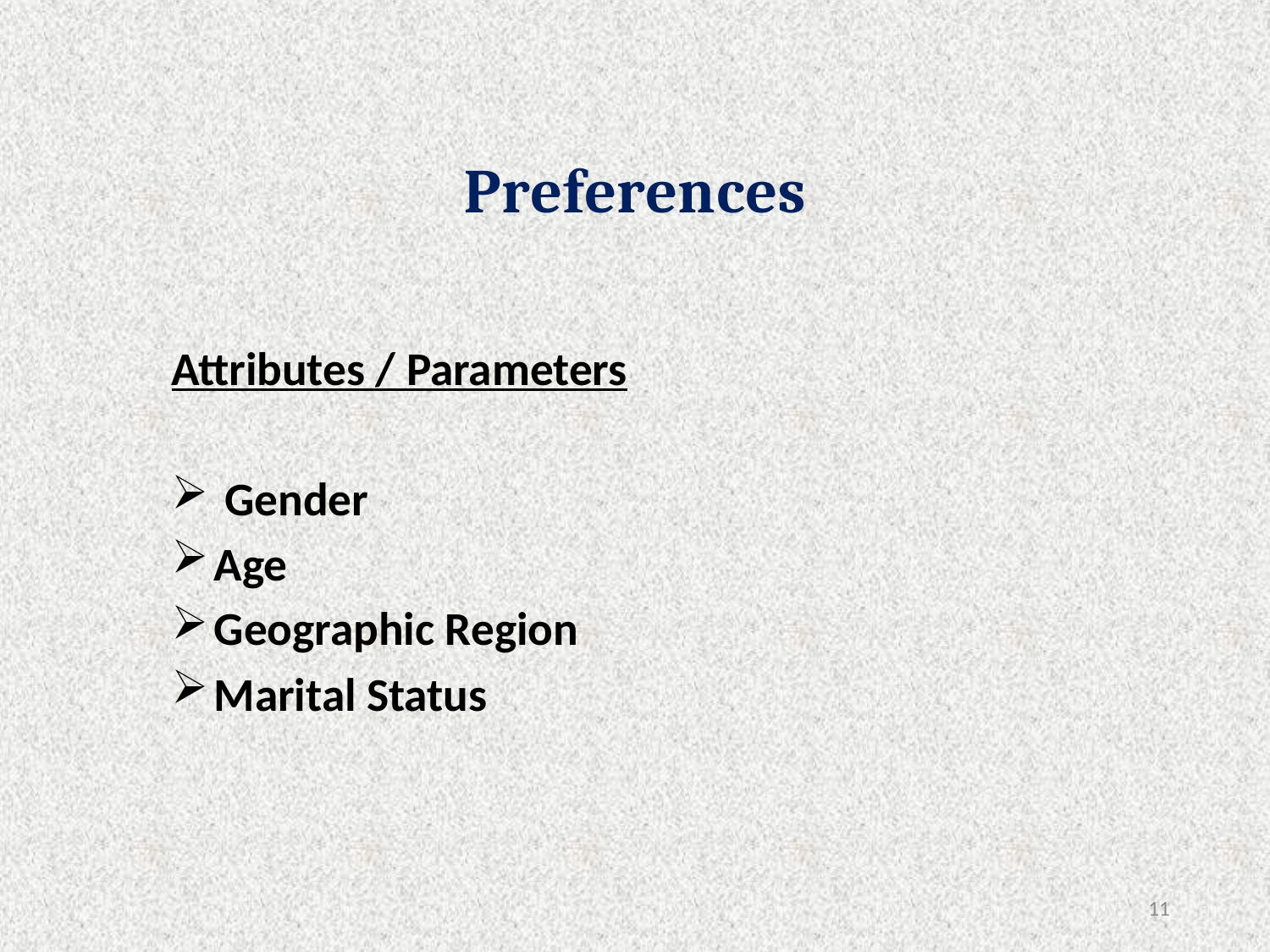

# Preferences
Attributes / Parameters

 Gender
Age
Geographic Region
Marital Status

11